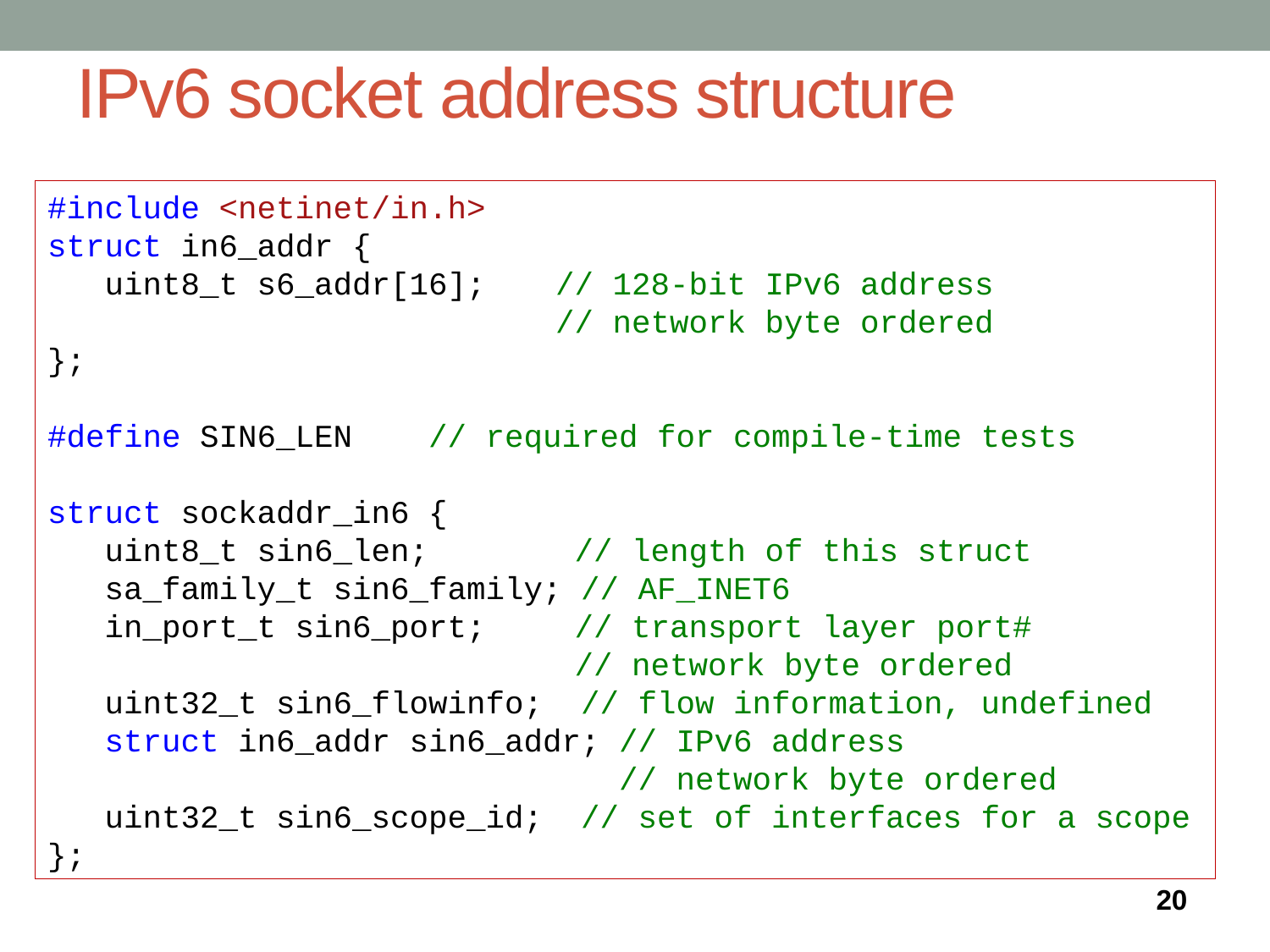

# IPv6 socket address structure
#include <netinet/in.h>
struct in6_addr {
   uint8_t s6_addr[16]; 	// 128-bit IPv6 address
				// network byte ordered
};

#define SIN6_LEN 	// required for compile-time tests

struct sockaddr_in6 {
   uint8_t sin6_len; 	 // length of this struct
   sa_family_t sin6_family; // AF_INET6
   in_port_t sin6_port; 	 // transport layer port#
				 // network byte ordered
   uint32_t sin6_flowinfo;  // flow information, undefined
   struct in6_addr sin6_addr; // IPv6 address
			          // network byte ordered
   uint32_t sin6_scope_id;  // set of interfaces for a scope
};
20